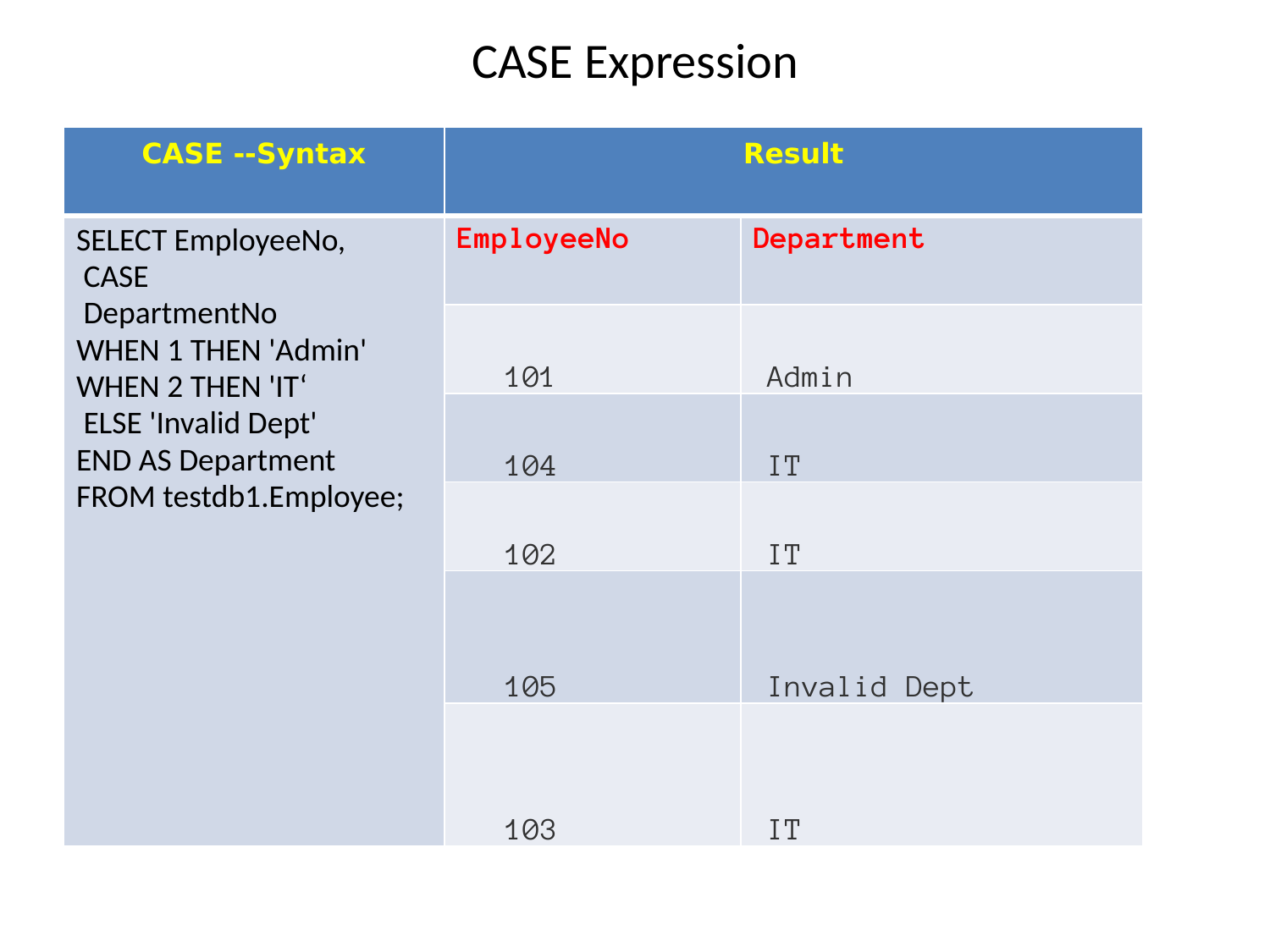

# CASE Expression
| CASE --Syntax | Result |  |
| --- | --- | --- |
| SELECT EmployeeNo, CASE DepartmentNo WHEN 1 THEN 'Admin' WHEN 2 THEN 'IT‘ ELSE 'Invalid Dept' END AS Department FROM testdb1.Employee; | EmployeeNo | Department |
|  | 101 | Admin |
|  | 104 | IT |
|  | 102 | IT |
|  | 105 | Invalid Dept |
|  | 103 | IT |